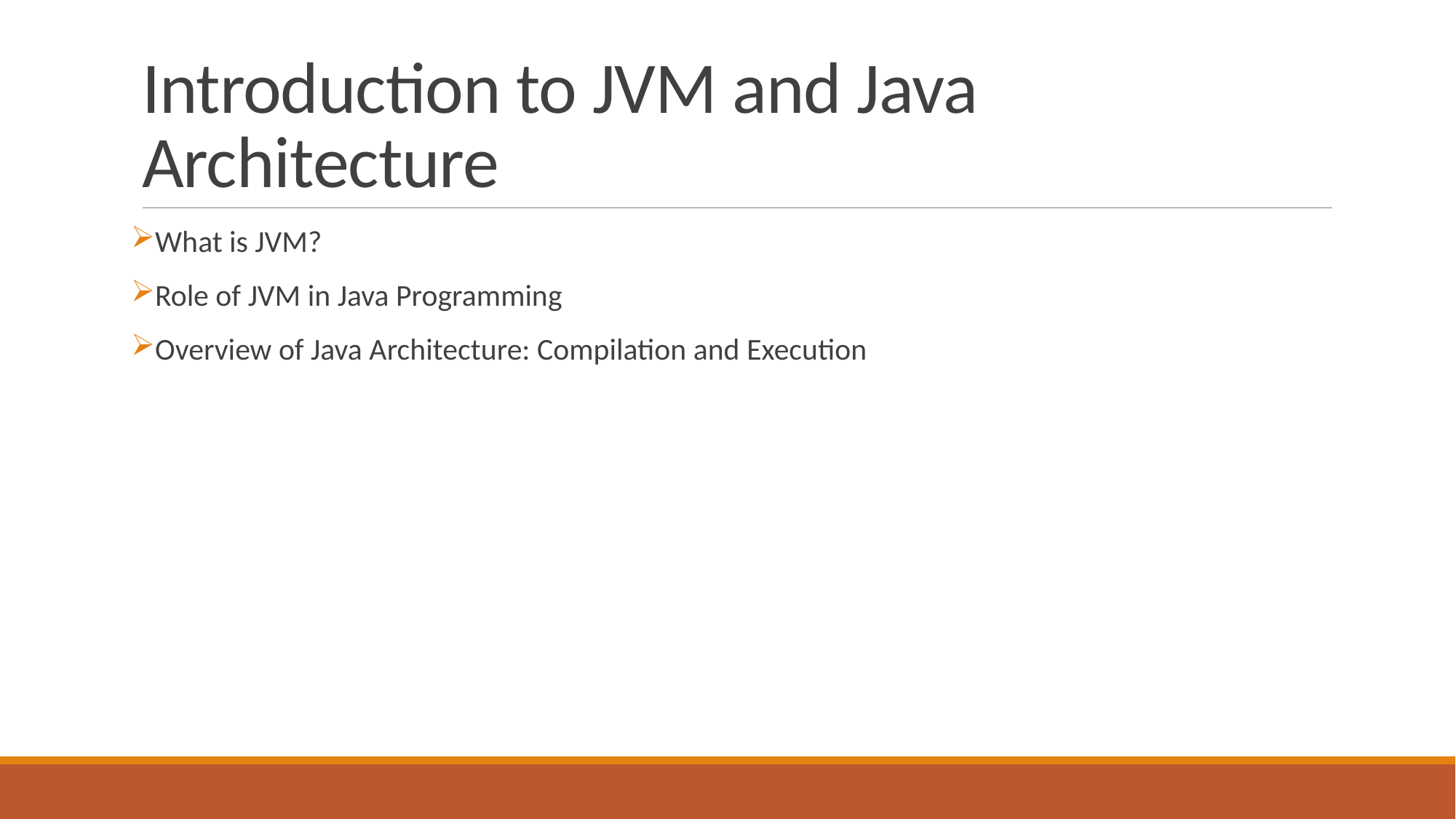

# Introduction to JVM and Java Architecture
What is JVM?
Role of JVM in Java Programming
Overview of Java Architecture: Compilation and Execution